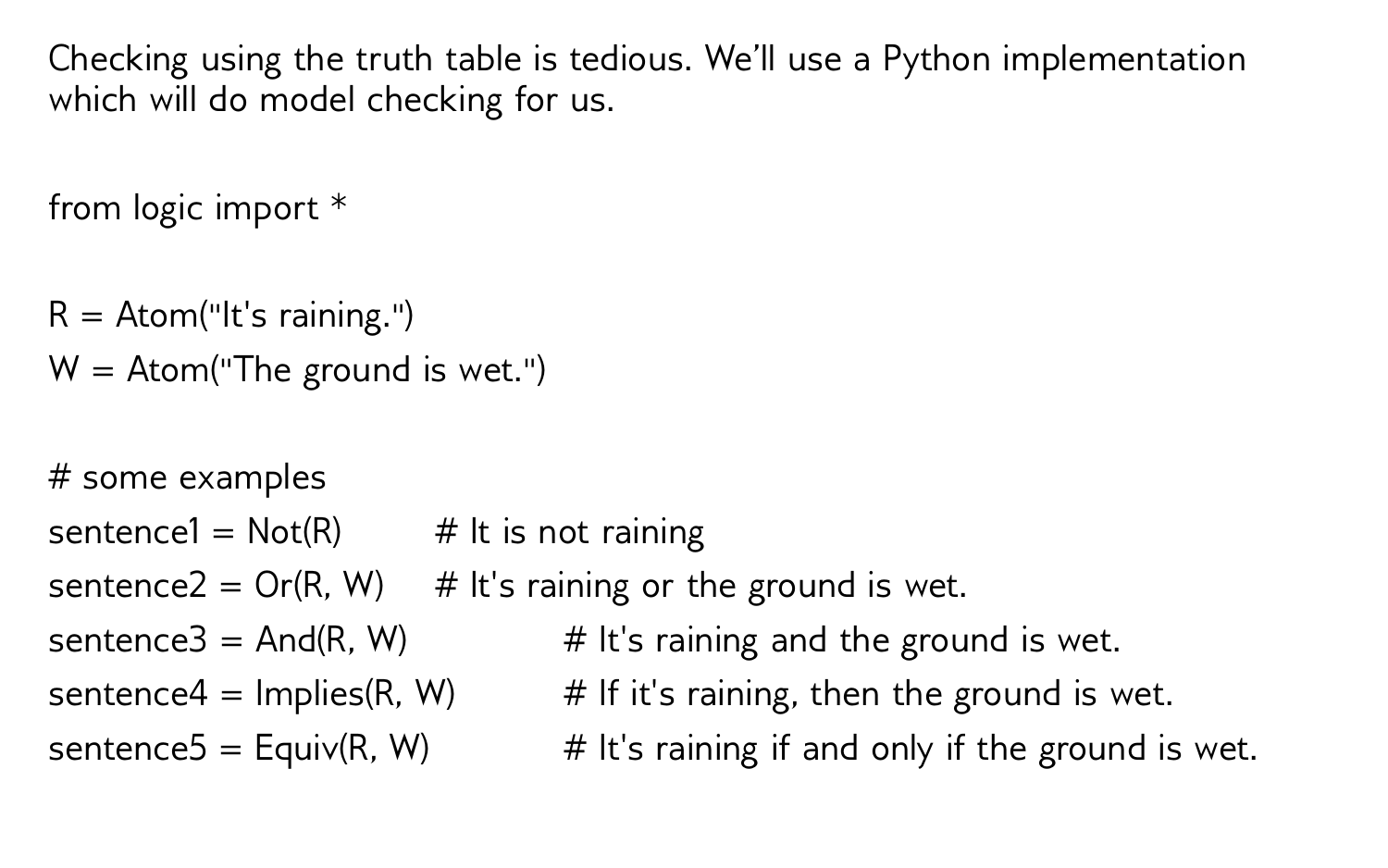

Checking using the truth table is tedious. We’ll use a Python implementation which will do model checking for us.

from logic import *

R = Atom("It's raining.")
W = Atom("The ground is wet.")

# some examples
sentence1 = Not(R)    		# It is not raining
sentence2 = Or(R, W)    		# It's raining or the ground is wet.
sentence3 = And(R, W)    	# It's raining and the ground is wet.
sentence4 = Implies(R, W)    	# If it's raining, then the ground is wet.
sentence5 = Equiv(R, W)    	# It's raining if and only if the ground is wet.